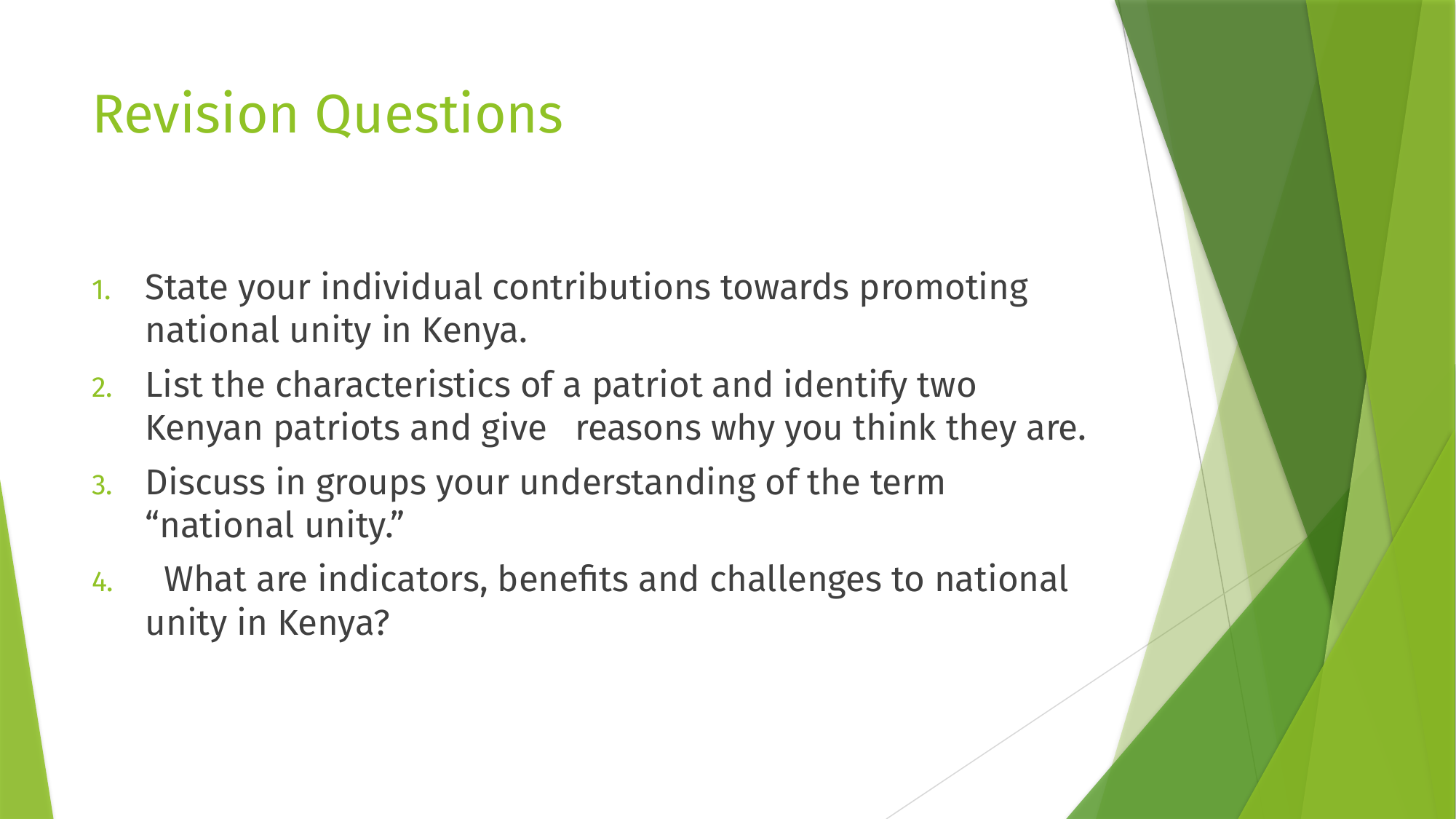

# Revision Questions
State your individual contributions towards promoting national unity in Kenya.
List the characteristics of a patriot and identify two Kenyan patriots and give   reasons why you think they are.
Discuss in groups your understanding of the term “national unity.”
  What are indicators, benefits and challenges to national unity in Kenya?